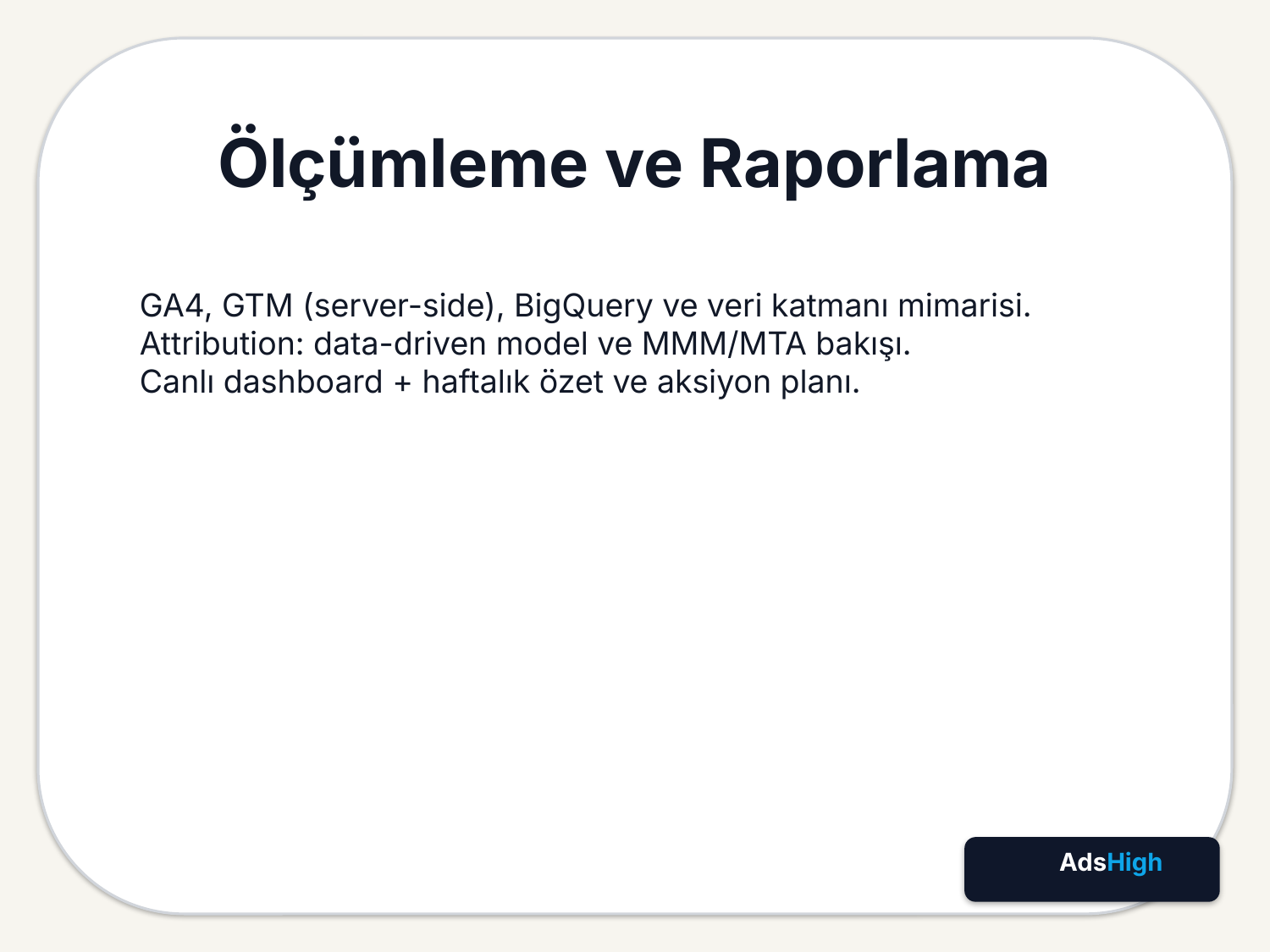

Ölçümleme ve Raporlama
GA4, GTM (server-side), BigQuery ve veri katmanı mimarisi.
Attribution: data-driven model ve MMM/MTA bakışı.
Canlı dashboard + haftalık özet ve aksiyon planı.

AdsHigh